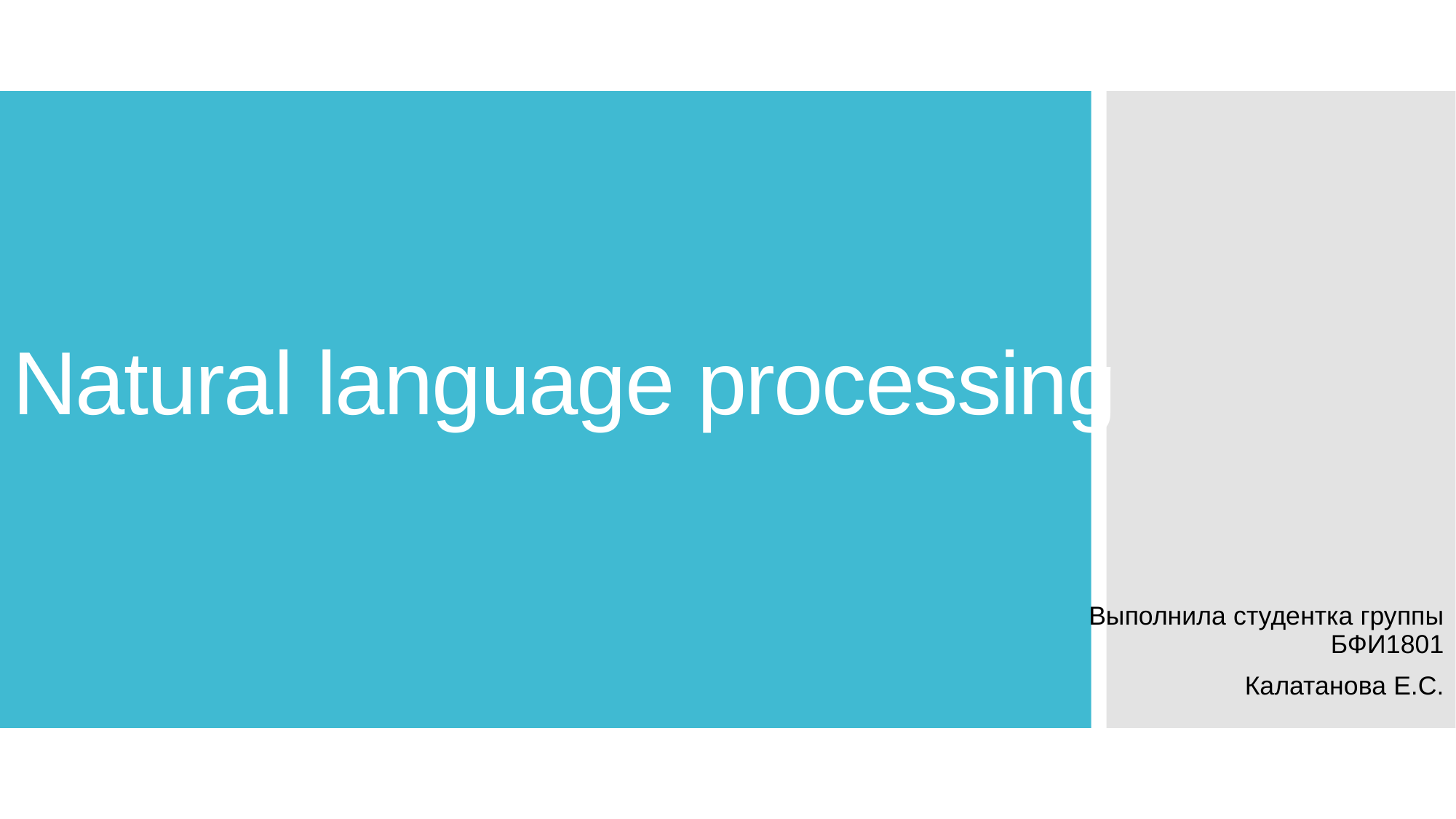

# Natural language processing
Выполнила студентка группы БФИ1801
Калатанова Е.С.